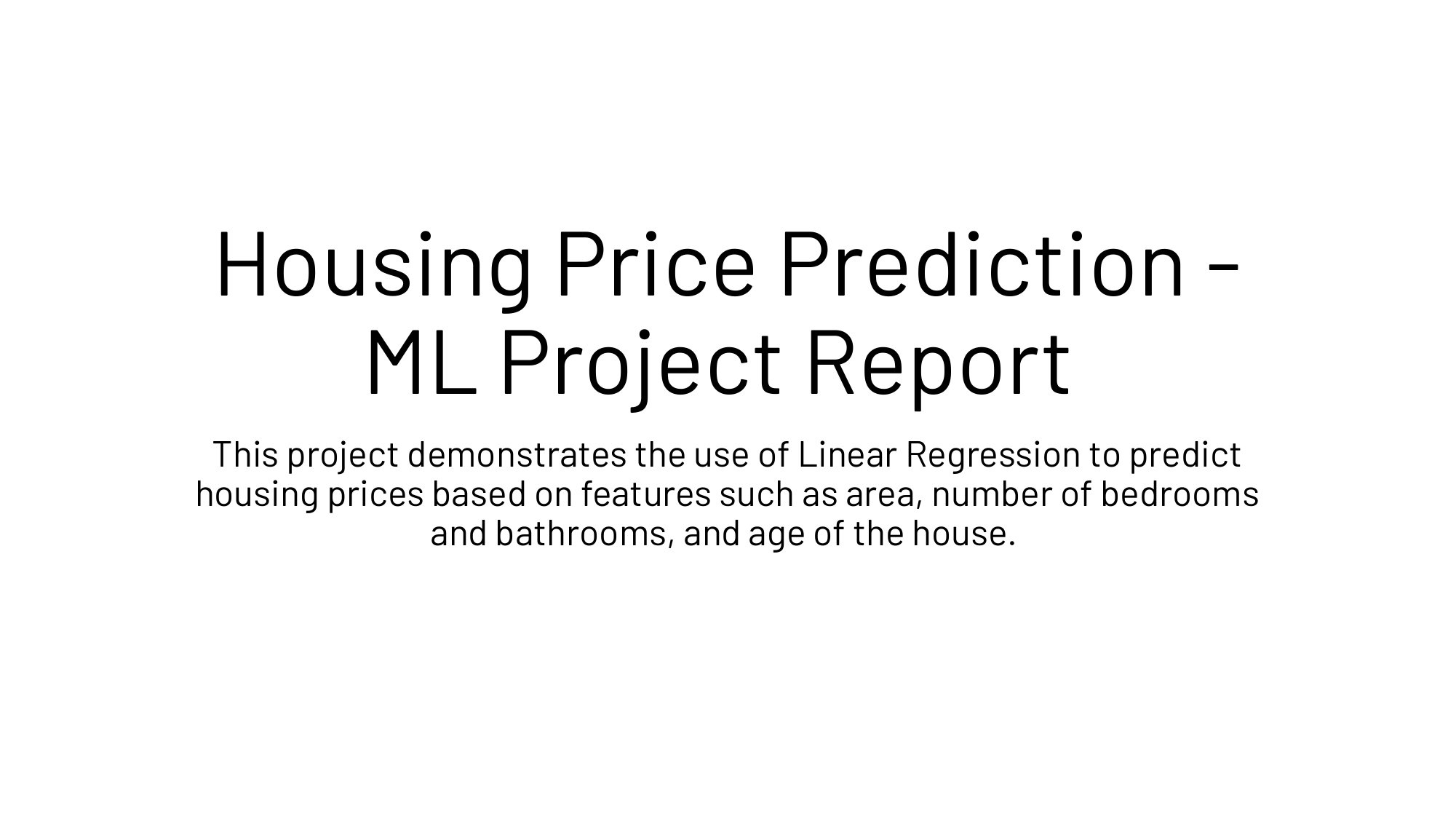

# Housing Price Prediction - ML Project Report
This project demonstrates the use of Linear Regression to predict housing prices based on features such as area, number of bedrooms and bathrooms, and age of the house.